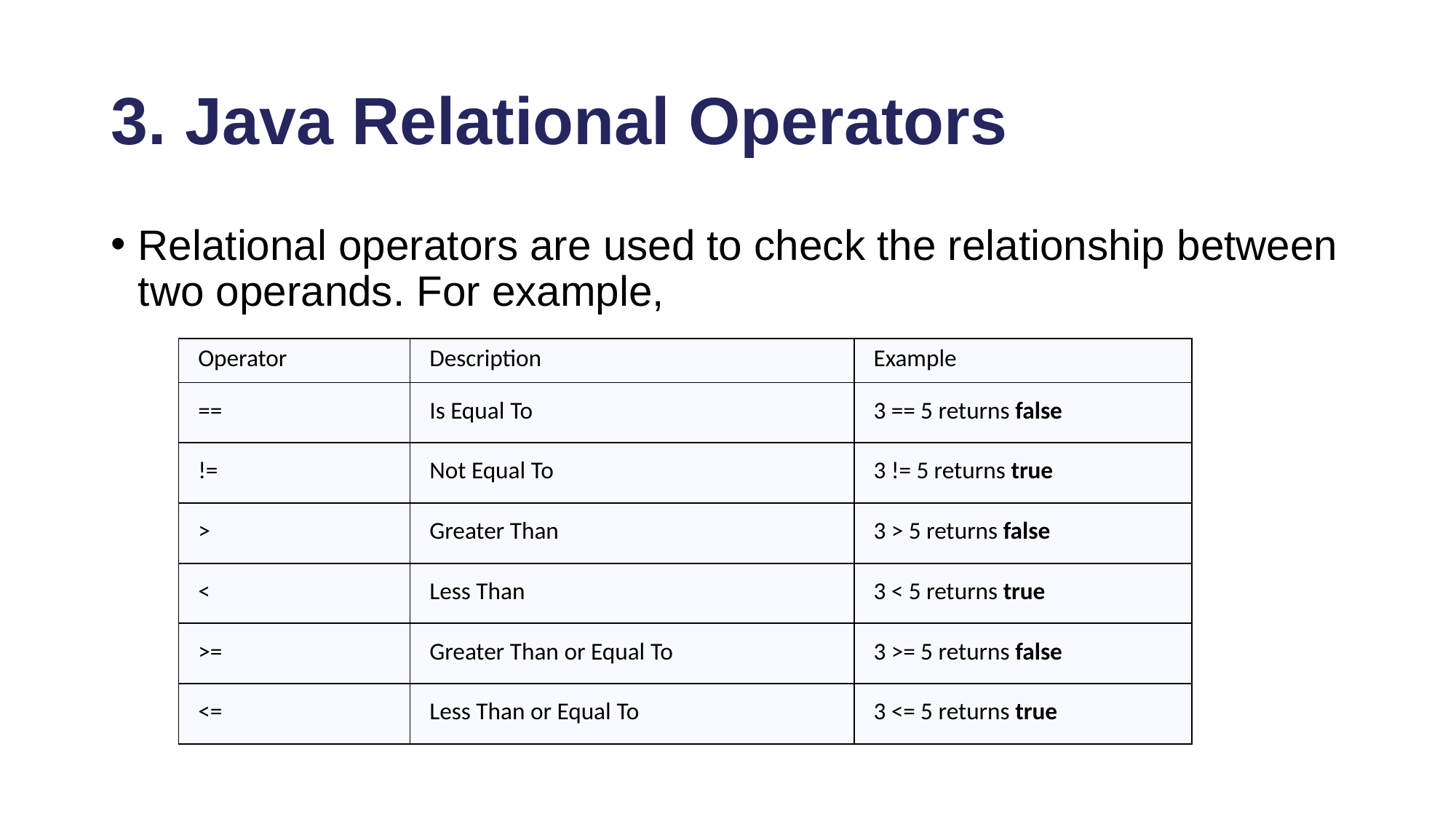

# 3. Java Relational Operators
Relational operators are used to check the relationship between two operands. For example,

| Operator | Description | Example |
| --- | --- | --- |
| == | Is Equal To | 3 == 5 returns false |
| != | Not Equal To | 3 != 5 returns true |
| > | Greater Than | 3 > 5 returns false |
| < | Less Than | 3 < 5 returns true |
| >= | Greater Than or Equal To | 3 >= 5 returns false |
| <= | Less Than or Equal To | 3 <= 5 returns true |